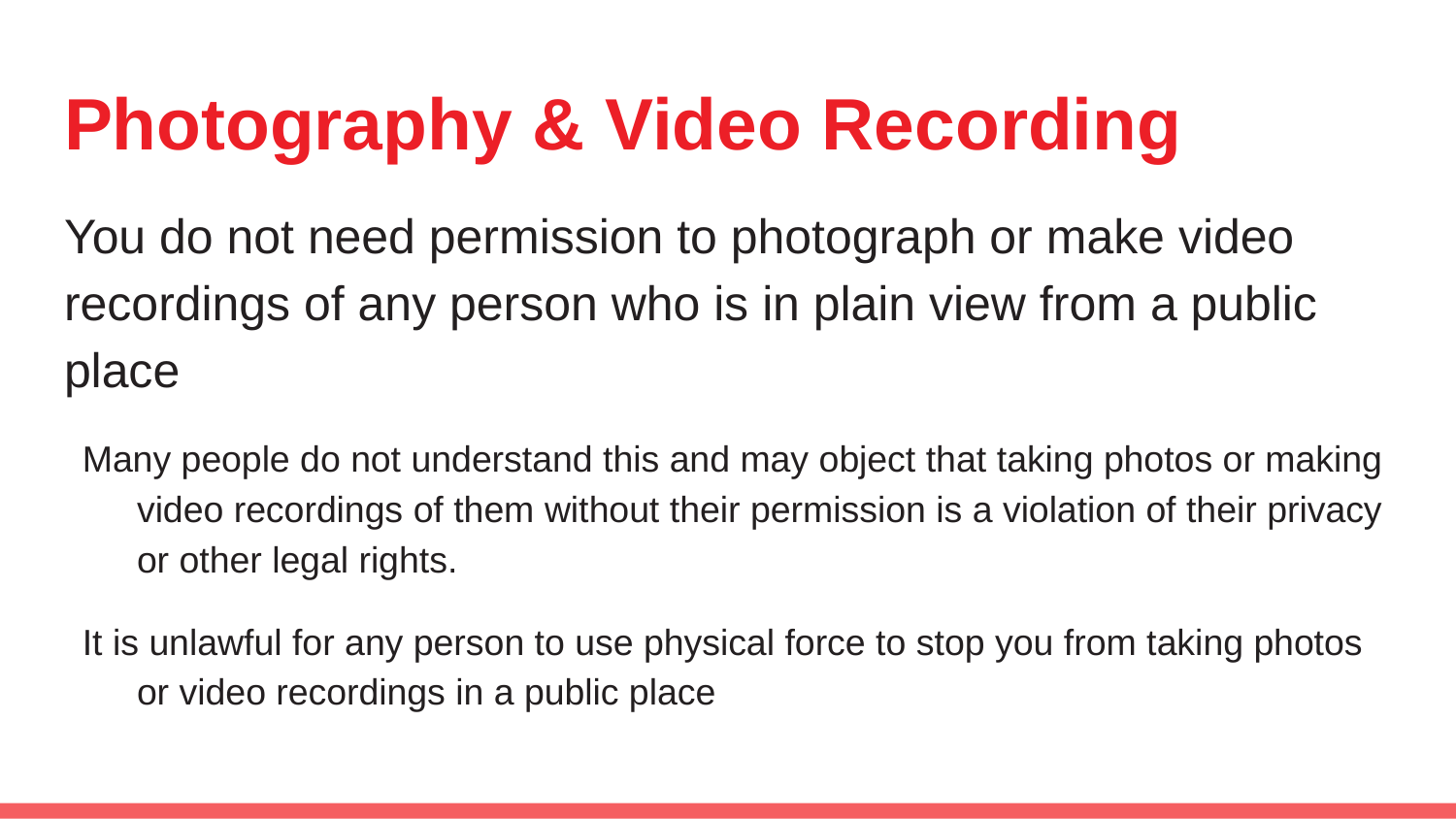

# Photography & Video Recording
You do not need permission to photograph or make video recordings of any person who is in plain view from a public place
Many people do not understand this and may object that taking photos or making video recordings of them without their permission is a violation of their privacy or other legal rights.
It is unlawful for any person to use physical force to stop you from taking photos or video recordings in a public place